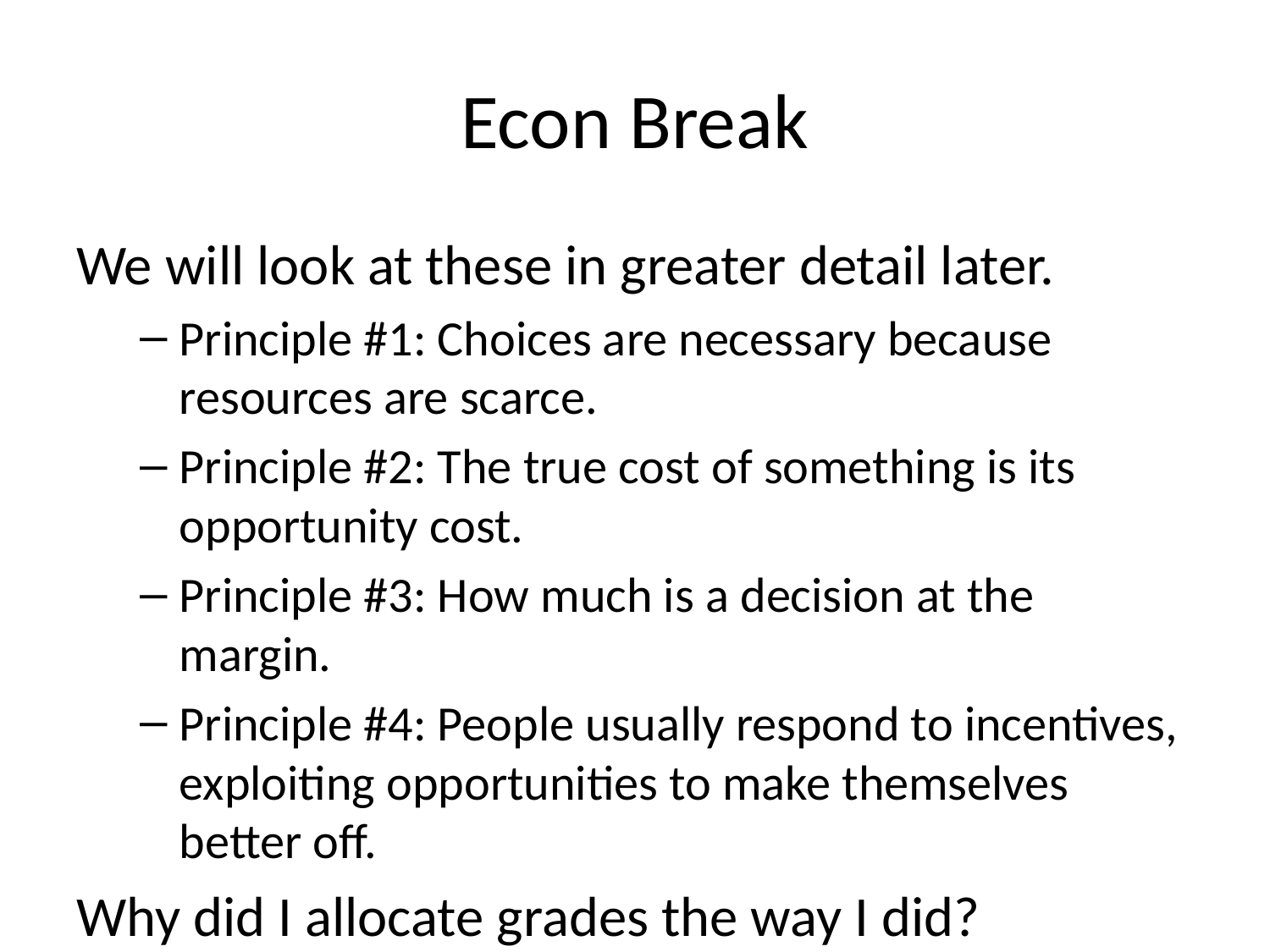

# Econ Break
We will look at these in greater detail later.
Principle #1: Choices are necessary because resources are scarce.
Principle #2: The true cost of something is its opportunity cost.
Principle #3: How much is a decision at the margin.
Principle #4: People usually respond to incentives, exploiting opportunities to make themselves better off.
Why did I allocate grades the way I did?